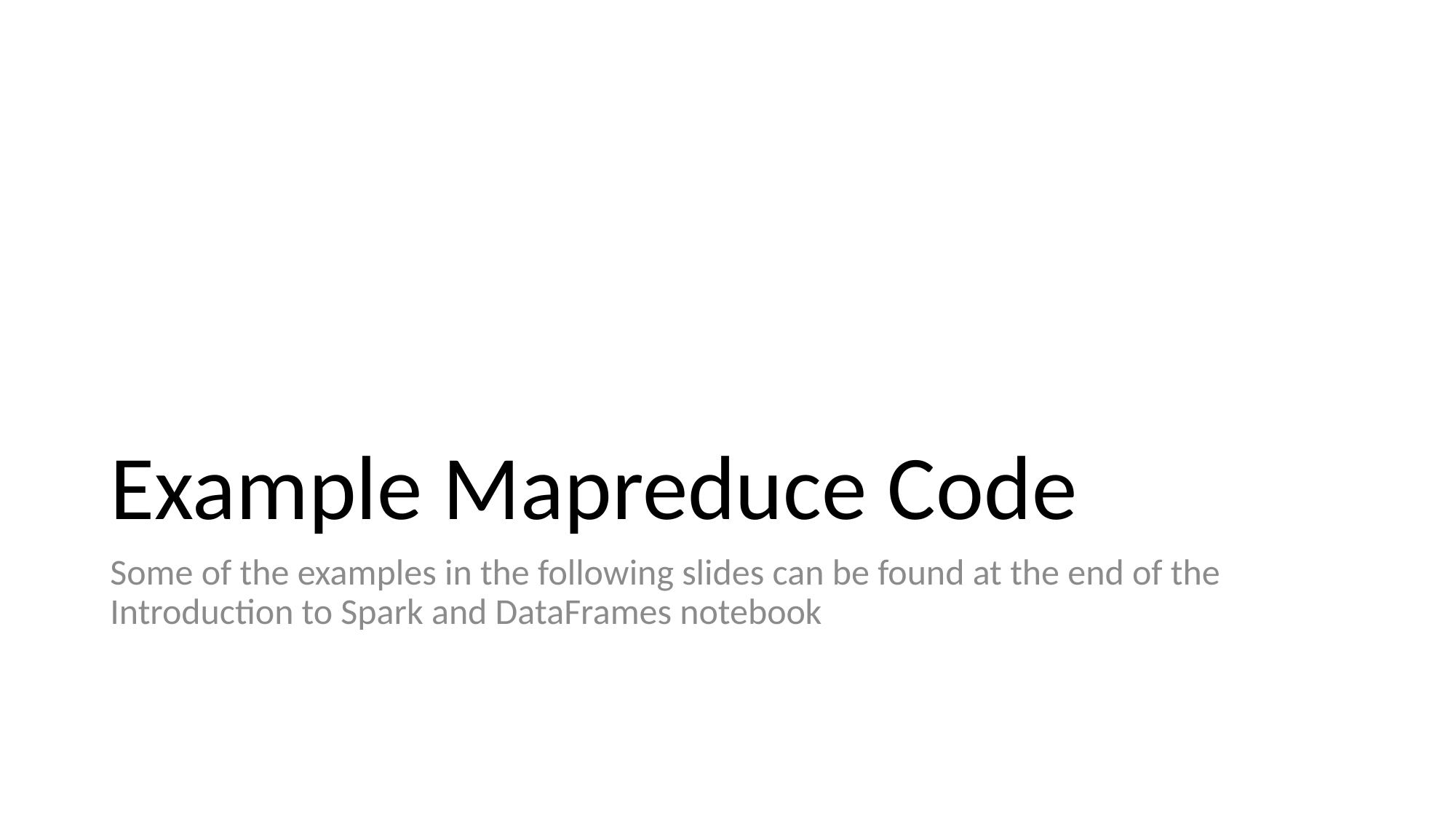

# Example Mapreduce Code
Some of the examples in the following slides can be found at the end of the Introduction to Spark and DataFrames notebook